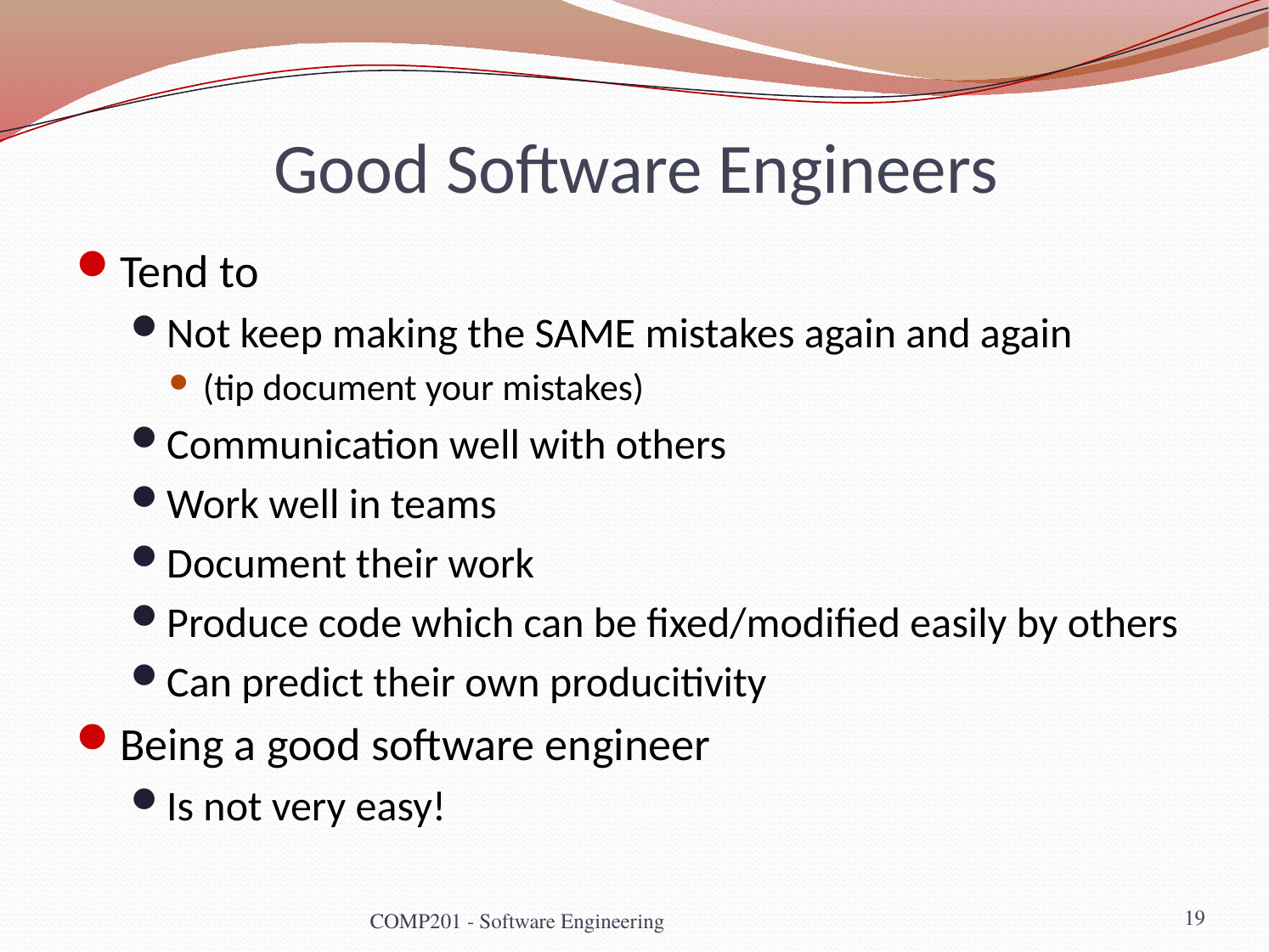

# Good Software Engineers
Tend to
Not keep making the SAME mistakes again and again
(tip document your mistakes)
Communication well with others
Work well in teams
Document their work
Produce code which can be fixed/modified easily by others
Can predict their own producitivity
Being a good software engineer
Is not very easy!
COMP201 - Software Engineering
19